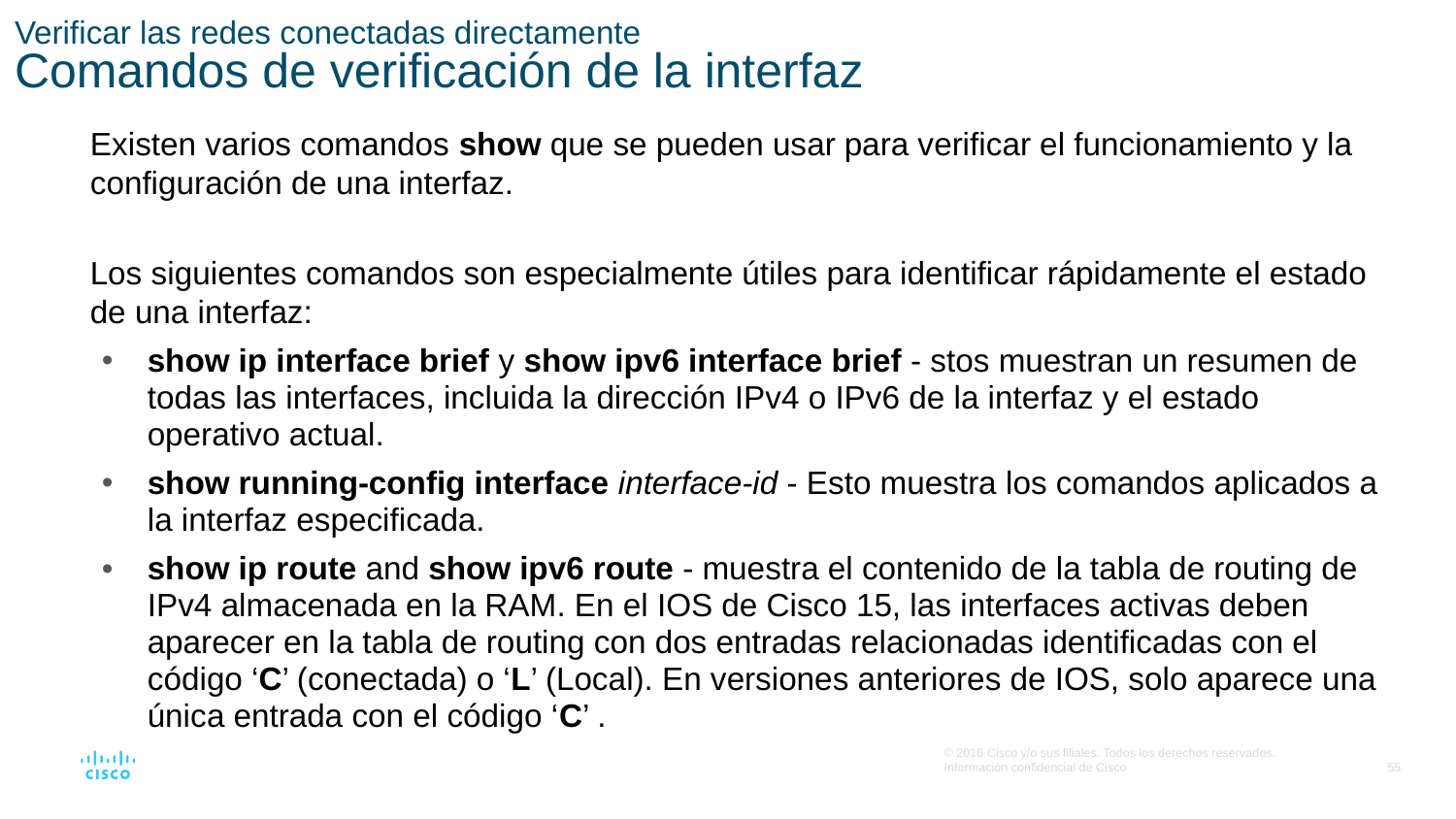

# Verificar las redes conectadas directamente Comandos de verificación de la interfaz
Existen varios comandos show que se pueden usar para verificar el funcionamiento y la configuración de una interfaz.

Los siguientes comandos son especialmente útiles para identificar rápidamente el estado de una interfaz:
show ip interface brief y show ipv6 interface brief - stos muestran un resumen de todas las interfaces, incluida la dirección IPv4 o IPv6 de la interfaz y el estado operativo actual.
show running-config interface interface-id - Esto muestra los comandos aplicados a la interfaz especificada.
show ip route and show ipv6 route - muestra el contenido de la tabla de routing de IPv4 almacenada en la RAM. En el IOS de Cisco 15, las interfaces activas deben aparecer en la tabla de routing con dos entradas relacionadas identificadas con el código ‘C’ (conectada) o ‘L’ (Local). En versiones anteriores de IOS, solo aparece una única entrada con el código ‘C’ .